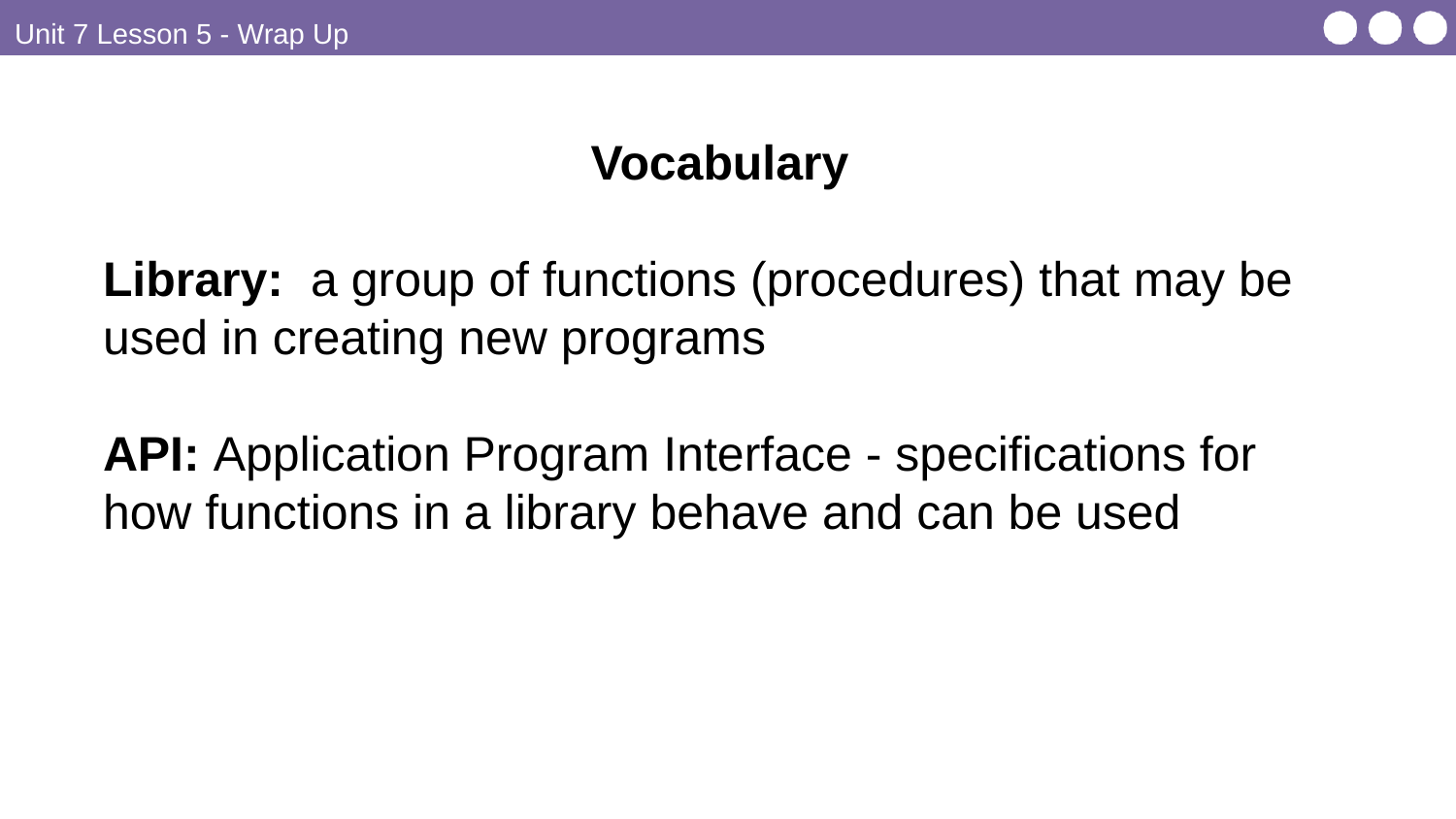

Unit 7 Lesson 5 - Wrap Up
Vocabulary

Library:  a group of functions (procedures) that may be used in creating new programs

API: Application Program Interface - specifications for how functions in a library behave and can be used